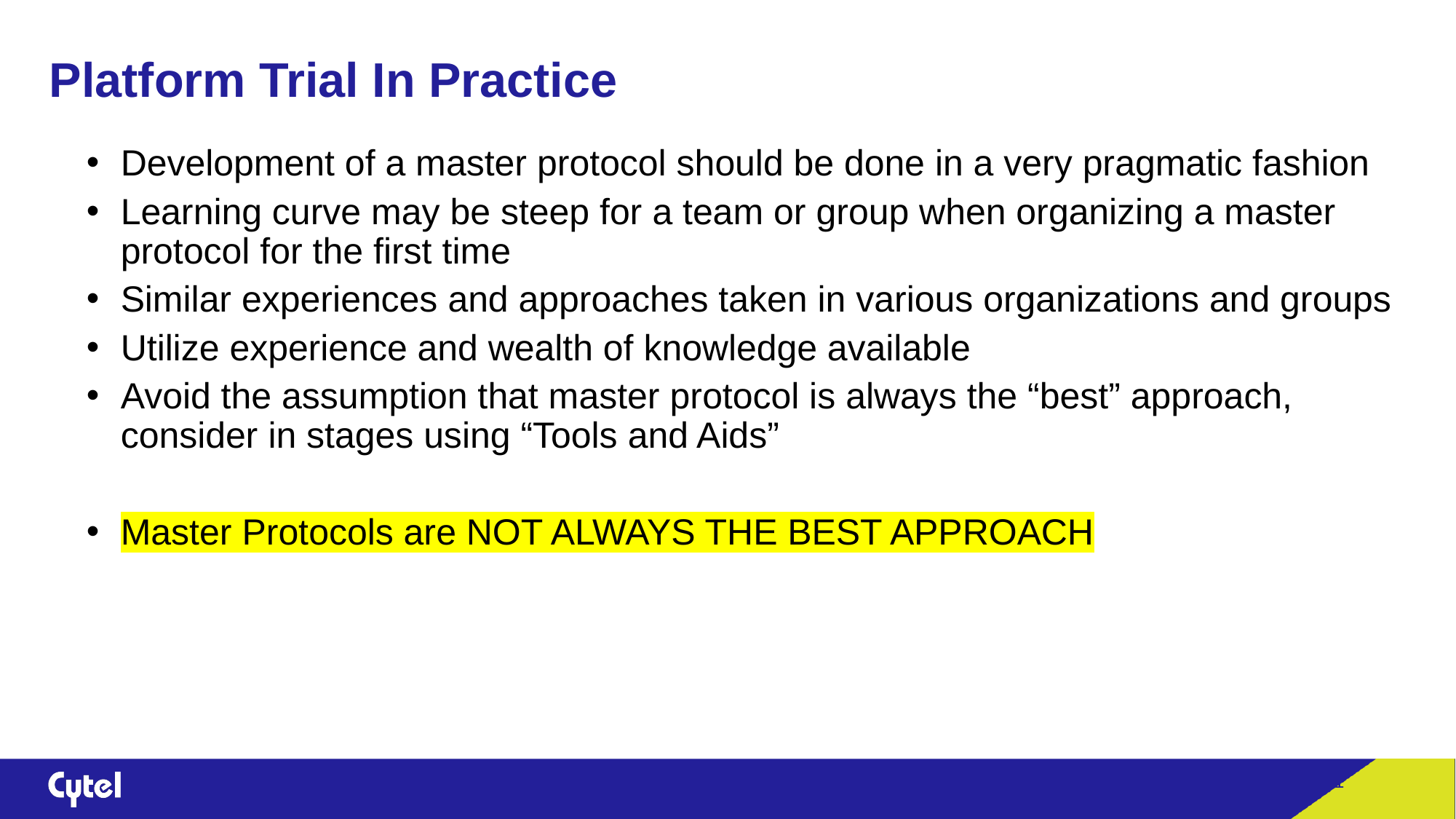

# Platform Trial In Practice
Development of a master protocol should be done in a very pragmatic fashion
Learning curve may be steep for a team or group when organizing a master protocol for the first time
Similar experiences and approaches taken in various organizations and groups
Utilize experience and wealth of knowledge available
Avoid the assumption that master protocol is always the “best” approach, consider in stages using “Tools and Aids”

Master Protocols are NOT ALWAYS THE BEST APPROACH

11